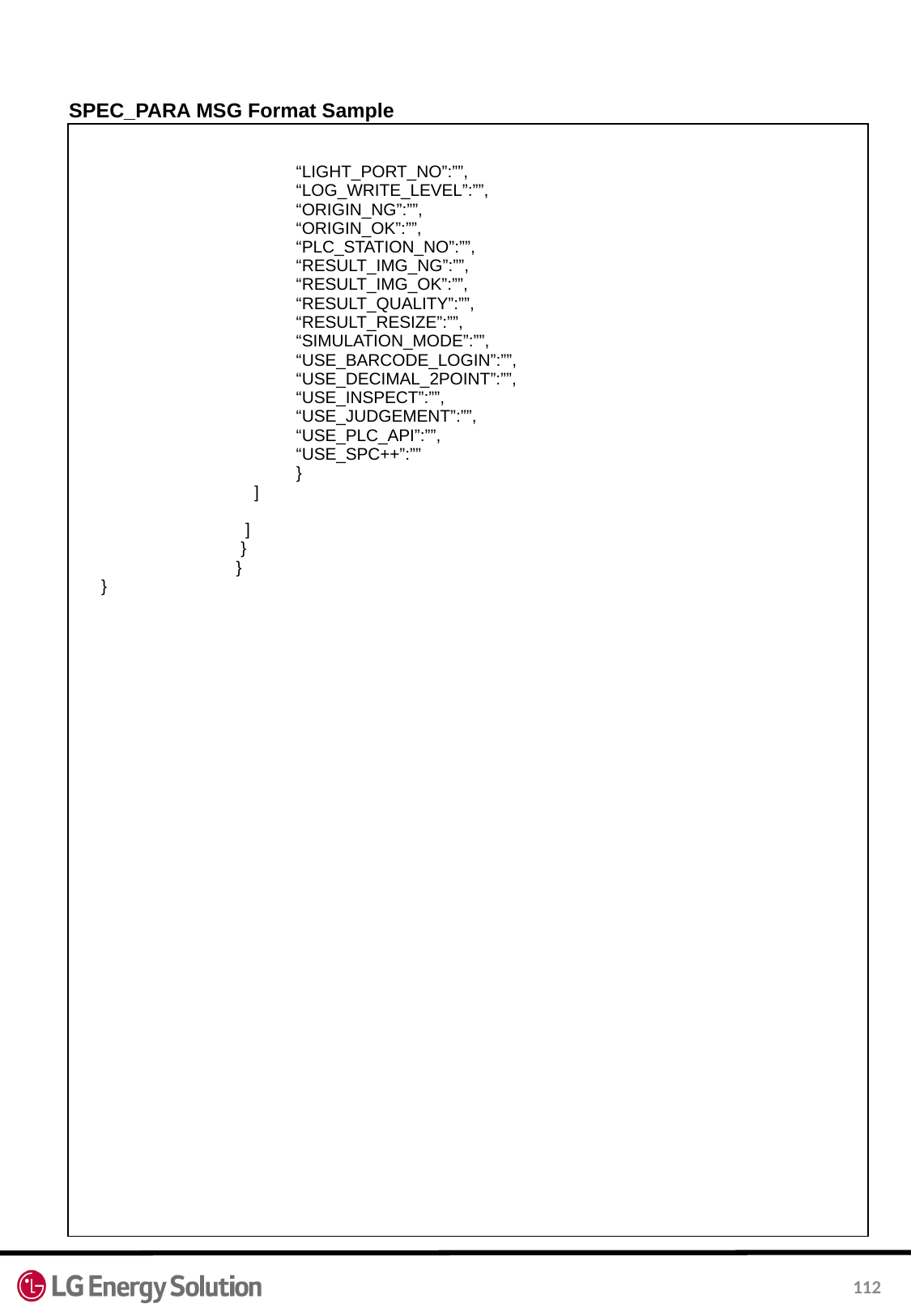

SPEC_PARA MSG Format Sample
| “LIGHT\_PORT\_NO”:””, “LOG\_WRITE\_LEVEL”:””, “ORIGIN\_NG”:””, “ORIGIN\_OK”:””, “PLC\_STATION\_NO”:””, “RESULT\_IMG\_NG”:””, “RESULT\_IMG\_OK”:””, “RESULT\_QUALITY”:””, “RESULT\_RESIZE”:””, “SIMULATION\_MODE”:””, “USE\_BARCODE\_LOGIN”:””, “USE\_DECIMAL\_2POINT”:””, “USE\_INSPECT”:””, “USE\_JUDGEMENT”:””, “USE\_PLC\_API”:””, “USE\_SPC++”:”” } ] ] } } } |
| --- |
112